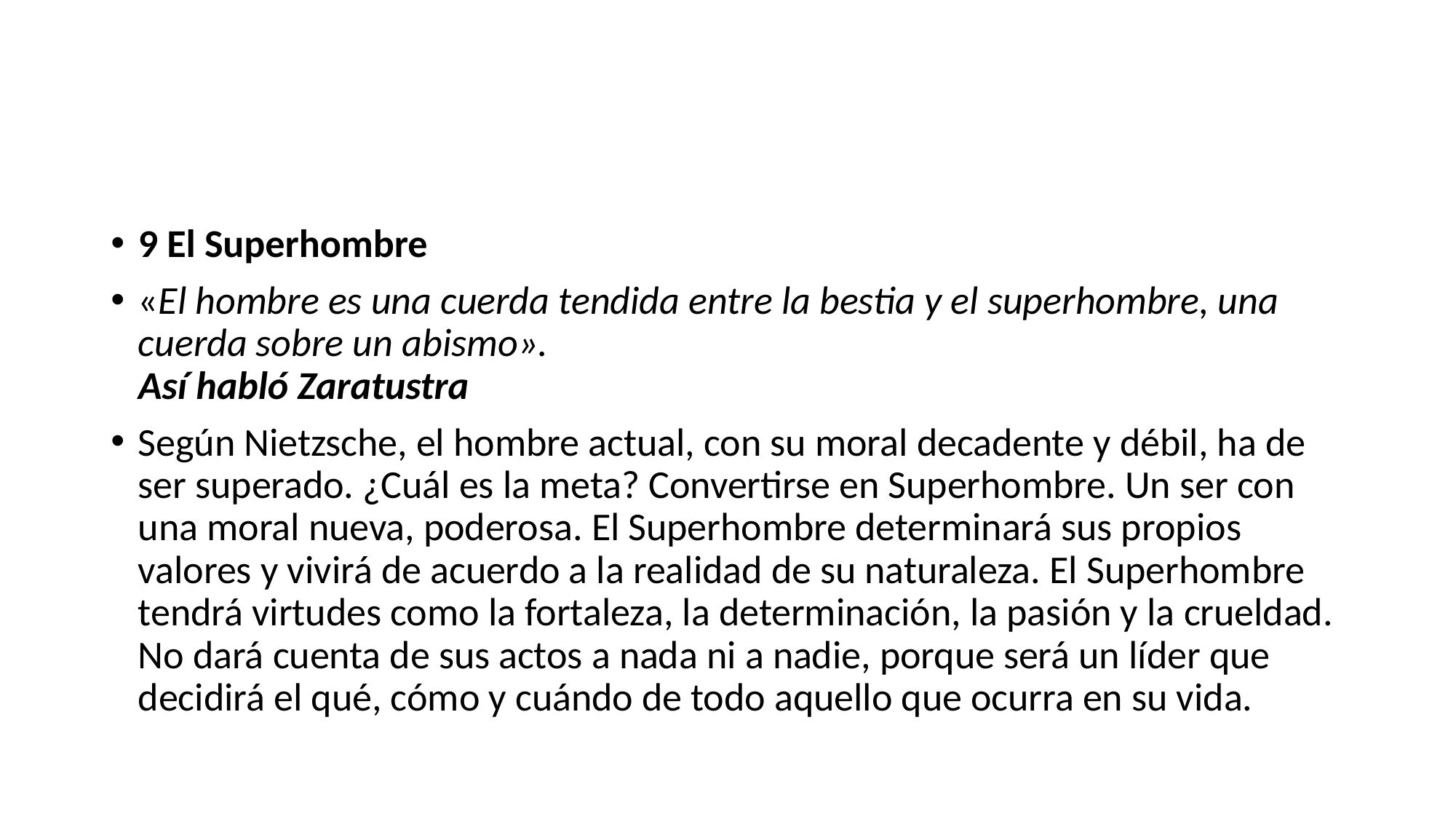

9 El Superhombre
«El hombre es una cuerda tendida entre la bestia y el superhombre, una cuerda sobre un abismo».
Así habló Zaratustra
Según Nietzsche, el hombre actual, con su moral decadente y débil, ha de ser superado. ¿Cuál es la meta? Convertirse en Superhombre. Un ser con una moral nueva, poderosa. El Superhombre determinará sus propios valores y vivirá de acuerdo a la realidad de su naturaleza. El Superhombre tendrá virtudes como la fortaleza, la determinación, la pasión y la crueldad. No dará cuenta de sus actos a nada ni a nadie, porque será un líder que decidirá el qué, cómo y cuándo de todo aquello que ocurra en su vida.